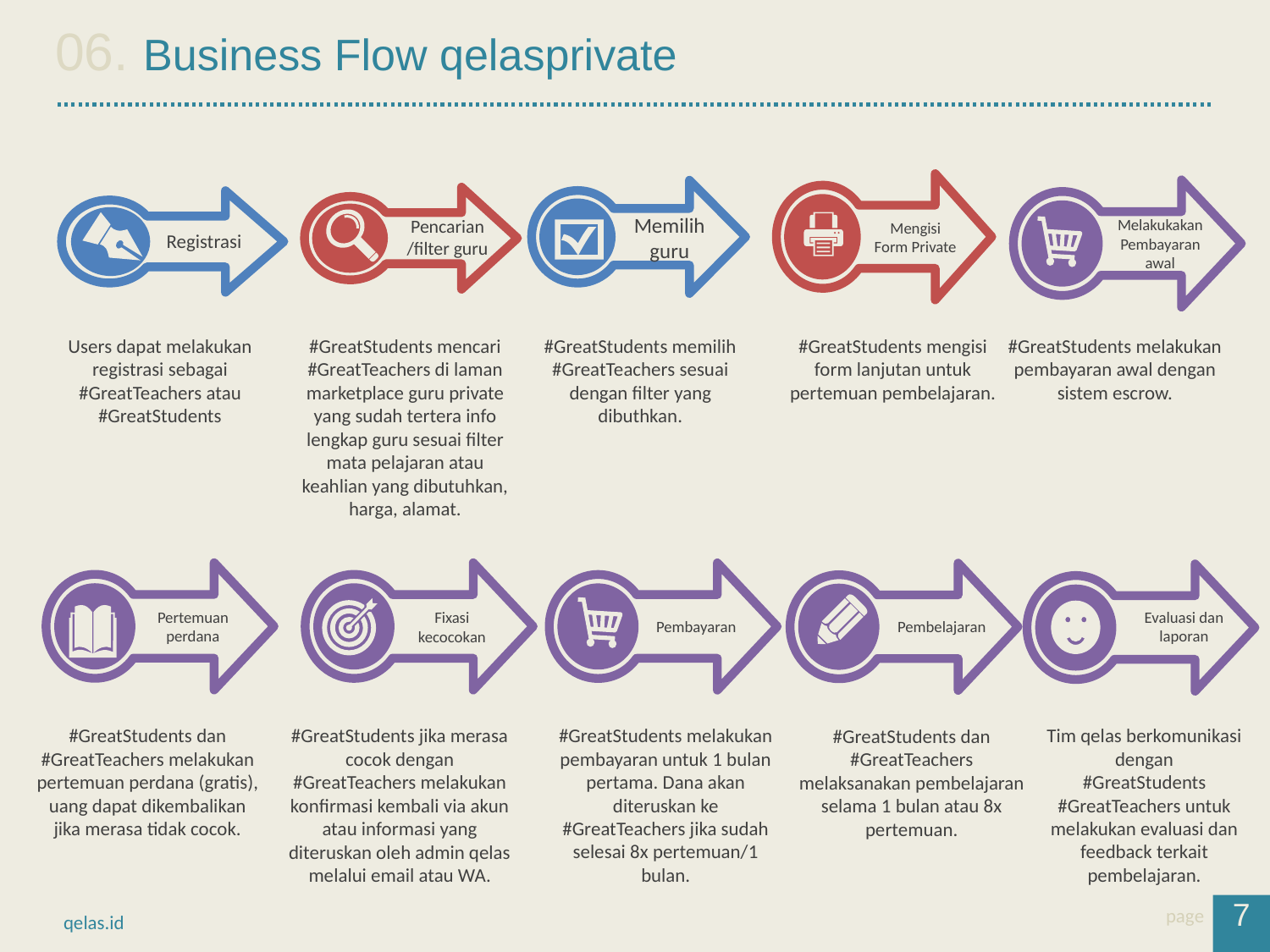

06. Business Flow qelasprivate

Mengisi Form Private

Melakukakan Pembayaran awal

Memilih guru

Pencarian /filter guru

Registrasi

Users dapat melakukan registrasi sebagai #GreatTeachers atau #GreatStudents
#GreatStudents mencari #GreatTeachers di laman marketplace guru private yang sudah tertera info lengkap guru sesuai filter mata pelajaran atau keahlian yang dibutuhkan, harga, alamat.
#GreatStudents memilih #GreatTeachers sesuai dengan filter yang dibuthkan.
#GreatStudents mengisi form lanjutan untuk pertemuan pembelajaran.
#GreatStudents melakukan pembayaran awal dengan sistem escrow.

Pertemuan perdana

Fixasi kecocokan

Evaluasi dan laporan

Pembelajaran
Pembayaran
Tim qelas berkomunikasi dengan
#GreatStudents #GreatTeachers untuk melakukan evaluasi dan feedback terkait pembelajaran.
#GreatStudents melakukan pembayaran untuk 1 bulan pertama. Dana akan diteruskan ke #GreatTeachers jika sudah selesai 8x pertemuan/1 bulan.
#GreatStudents dan #GreatTeachers melakukan pertemuan perdana (gratis), uang dapat dikembalikan jika merasa tidak cocok.
#GreatStudents jika merasa cocok dengan #GreatTeachers melakukan konfirmasi kembali via akun atau informasi yang diteruskan oleh admin qelas melalui email atau WA.
#GreatStudents dan #GreatTeachers melaksanakan pembelajaran selama 1 bulan atau 8x pertemuan.
7

page
qelas.id